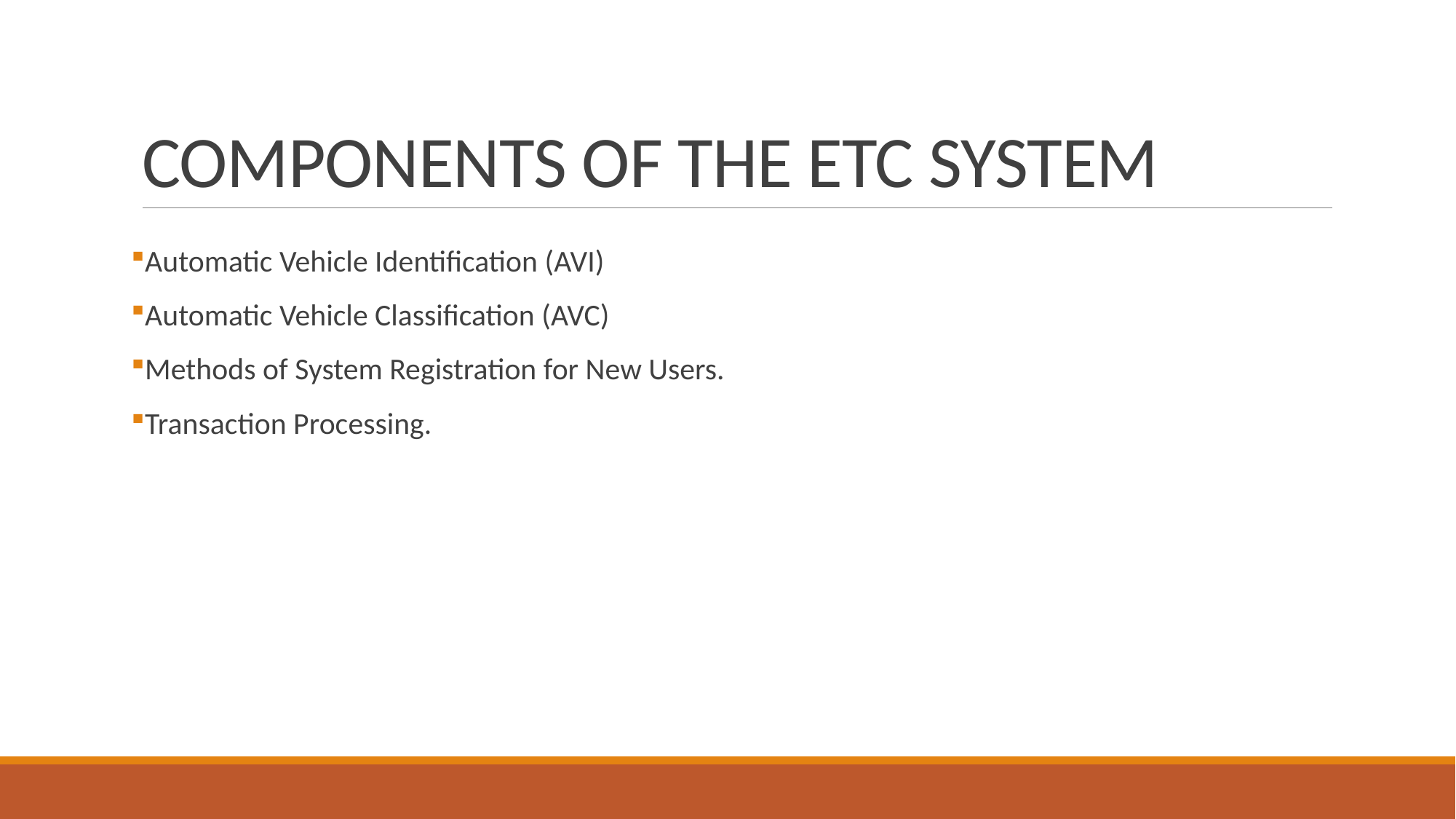

# COMPONENTS OF THE ETC SYSTEM
Automatic Vehicle Identification (AVI)
Automatic Vehicle Classification (AVC)
Methods of System Registration for New Users.
Transaction Processing.